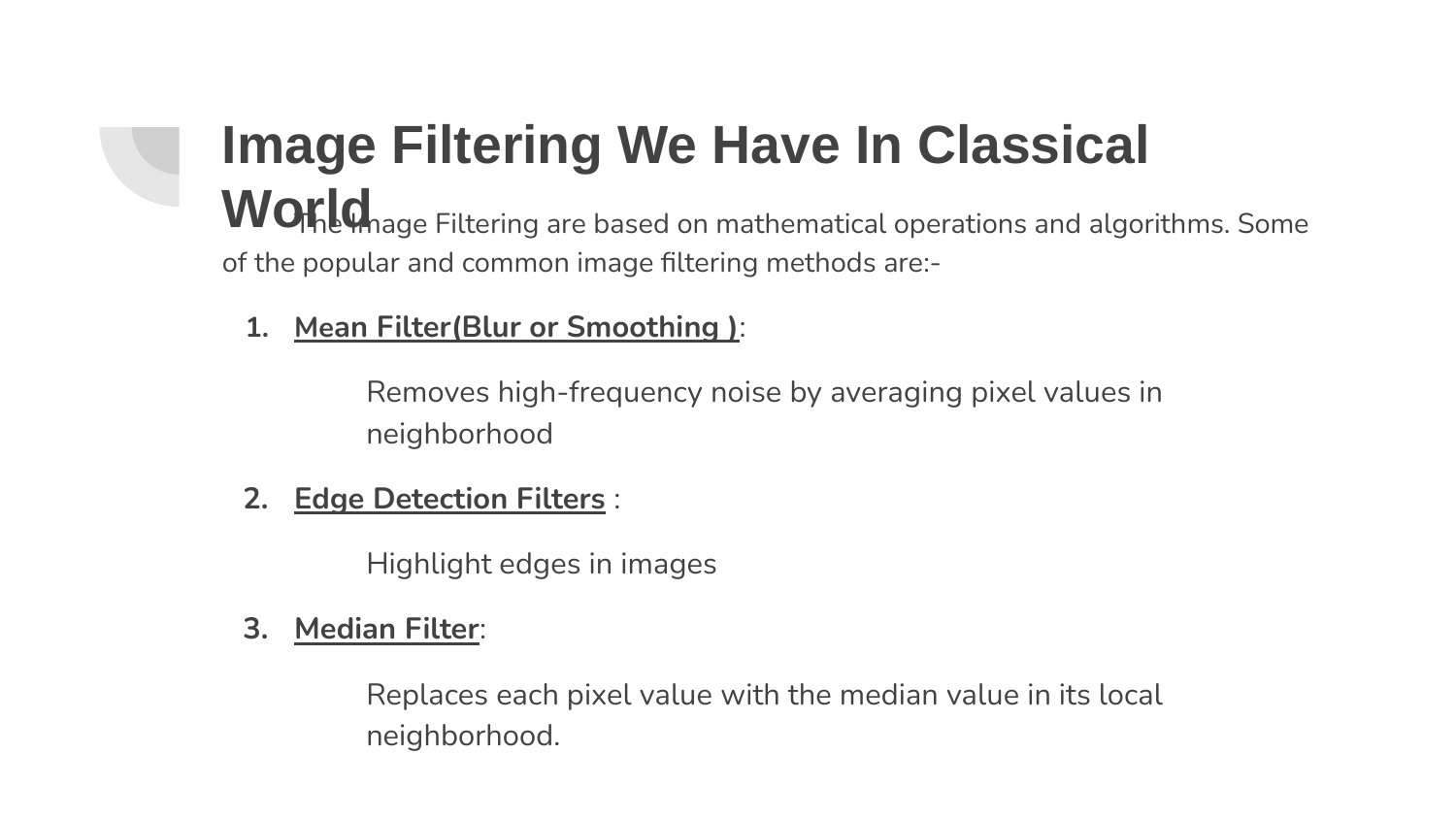

# Image Filtering We Have In Classical World
The Image Filtering are based on mathematical operations and algorithms. Some of the popular and common image filtering methods are:-
Mean Filter(Blur or Smoothing ):
Removes high-frequency noise by averaging pixel values in neighborhood
Edge Detection Filters :
Highlight edges in images
Median Filter:
Replaces each pixel value with the median value in its local neighborhood.